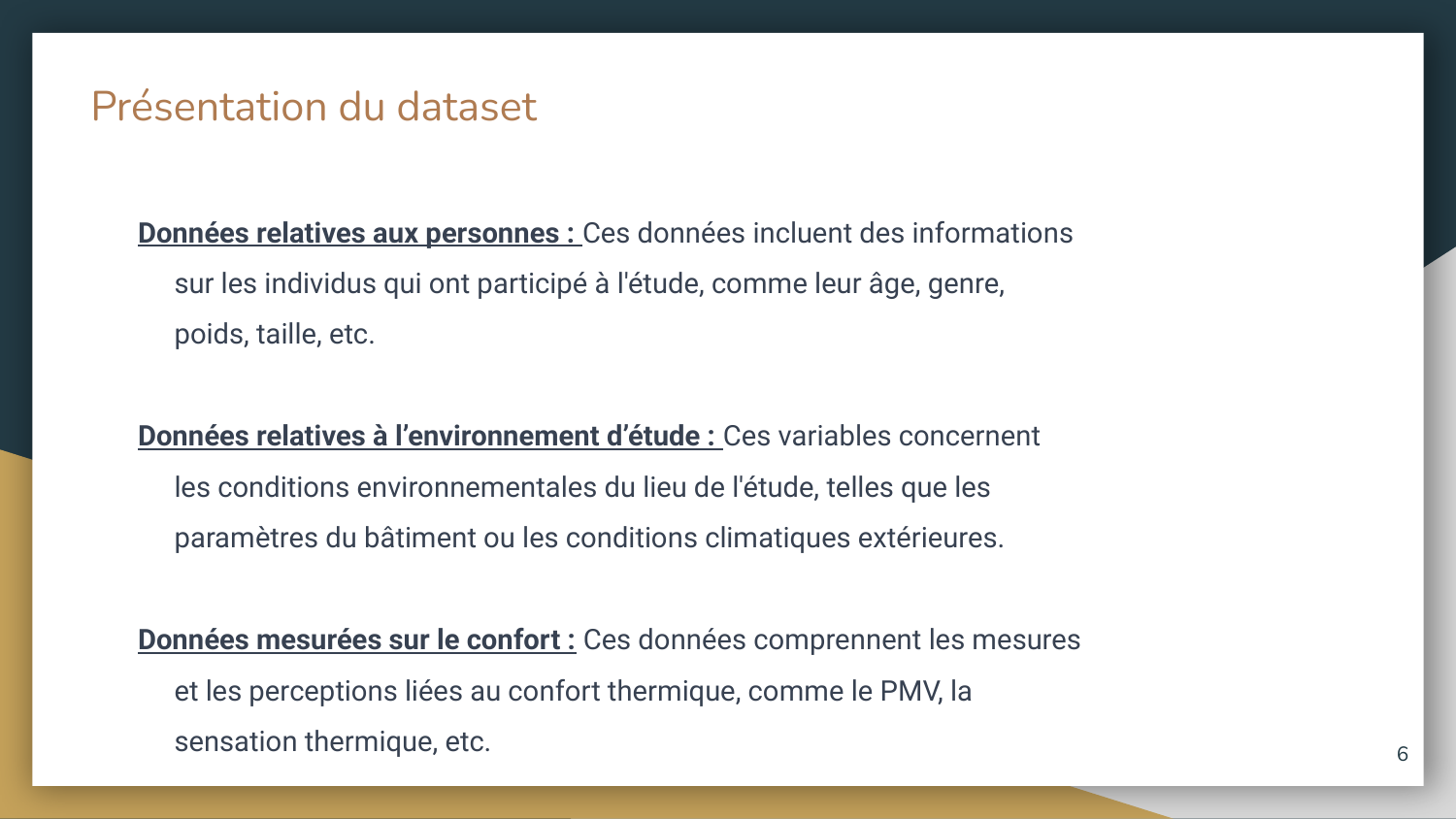

# Présentation du dataset
Données relatives aux personnes : Ces données incluent des informations sur les individus qui ont participé à l'étude, comme leur âge, genre, poids, taille, etc.

Données relatives à l’environnement d’étude : Ces variables concernent les conditions environnementales du lieu de l'étude, telles que les paramètres du bâtiment ou les conditions climatiques extérieures.

Données mesurées sur le confort : Ces données comprennent les mesures et les perceptions liées au confort thermique, comme le PMV, la sensation thermique, etc.

6